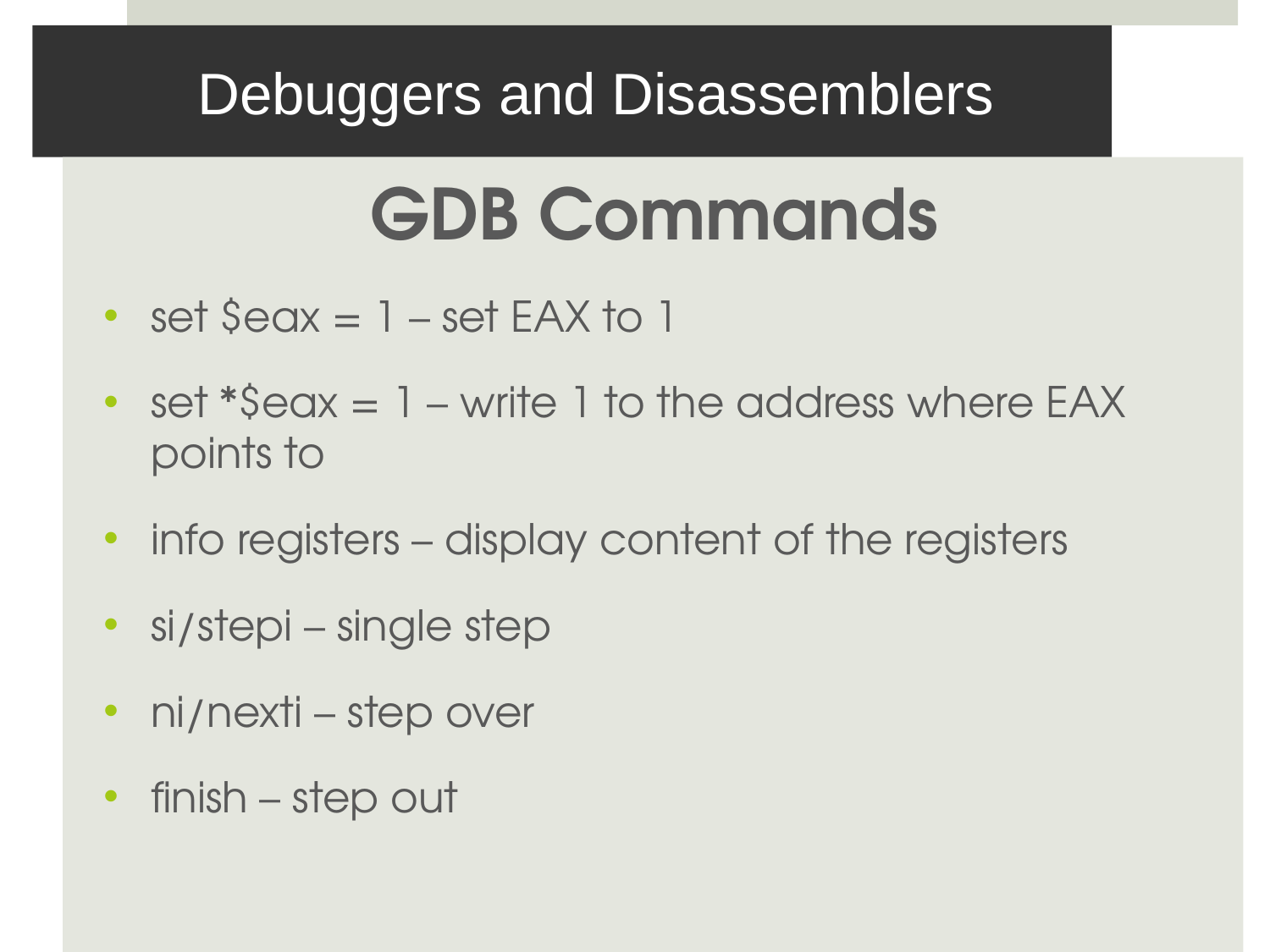

# Debuggers and Disassemblers
GDB Commands
set $eax = 1 – set EAX to 1
set *$eax = 1 – write 1 to the address where EAX points to
info registers – display content of the registers
si/stepi – single step
ni/nexti – step over
finish – step out